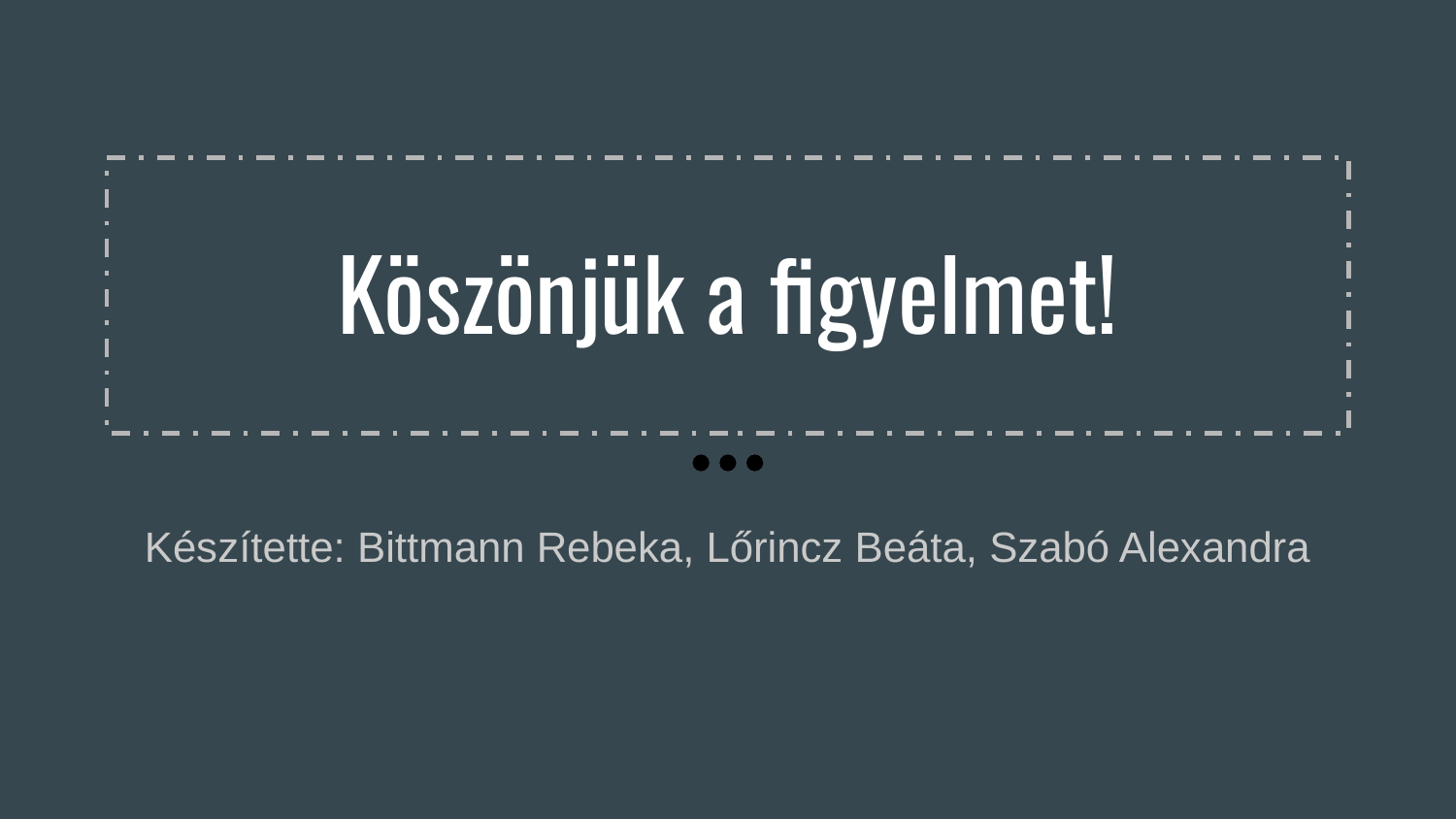

Köszönjük a figyelmet!
Készítette: Bittmann Rebeka, Lőrincz Beáta, Szabó Alexandra